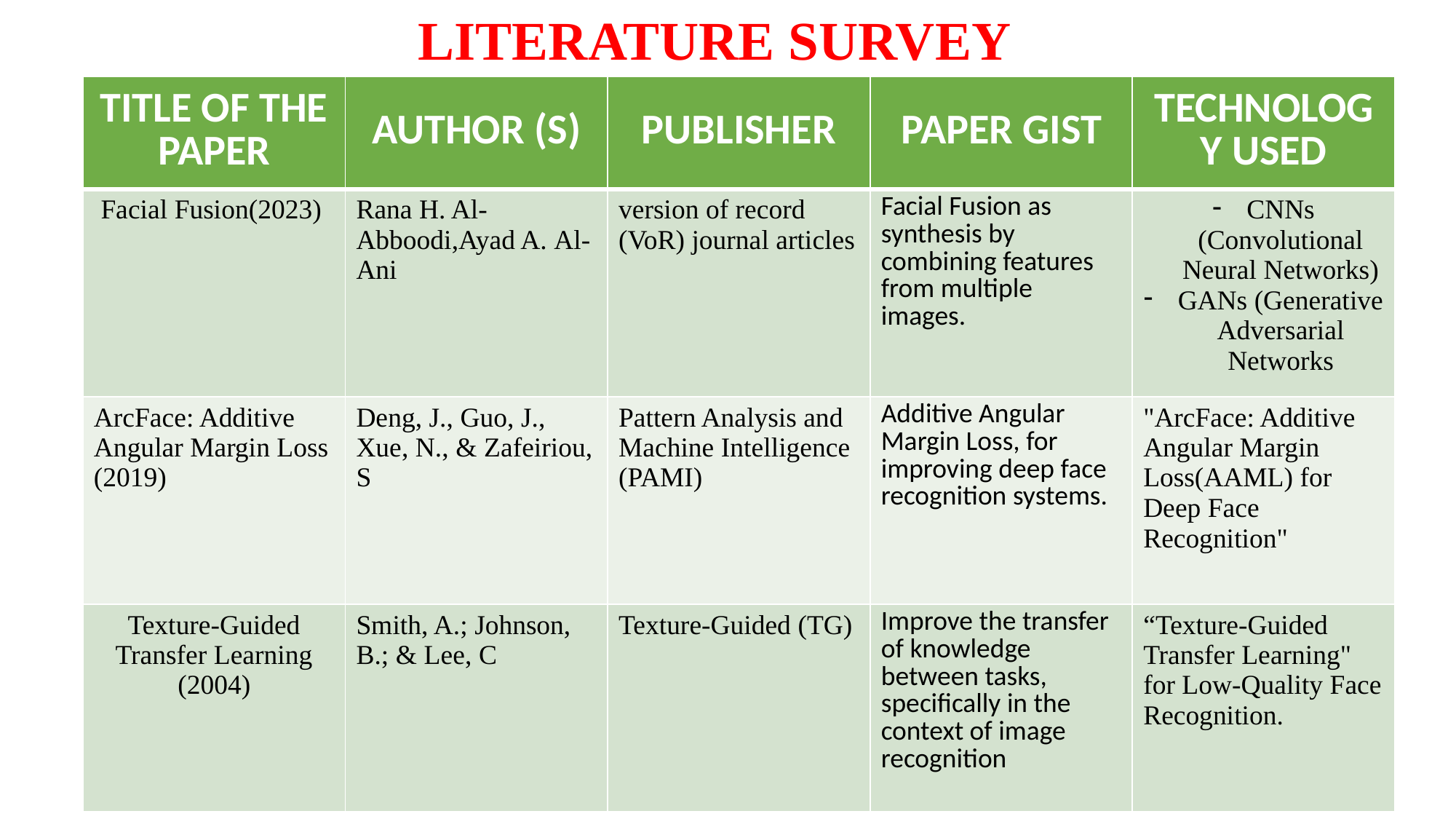

LITERATURE SURVEY
| TITLE OF THE PAPER | AUTHOR (S) | PUBLISHER | PAPER GIST | TECHNOLOGY USED |
| --- | --- | --- | --- | --- |
| Facial Fusion(2023) | Rana H. Al-Abboodi,Ayad A. Al-Ani | version of record (VoR) journal articles | Facial Fusion as synthesis by combining features from multiple images. | CNNs (Convolutional Neural Networks) GANs (Generative Adversarial Networks |
| ArcFace: Additive Angular Margin Loss (2019) | Deng, J., Guo, J., Xue, N., & Zafeiriou, S | Pattern Analysis and Machine Intelligence (PAMI) | Additive Angular Margin Loss, for improving deep face recognition systems. | "ArcFace: Additive Angular Margin Loss(AAML) for Deep Face Recognition" |
| Texture-Guided Transfer Learning (2004) | Smith, A.; Johnson, B.; & Lee, C | Texture-Guided (TG) | Improve the transfer of knowledge between tasks, specifically in the context of image recognition | “Texture-Guided Transfer Learning" for Low-Quality Face Recognition. |

5